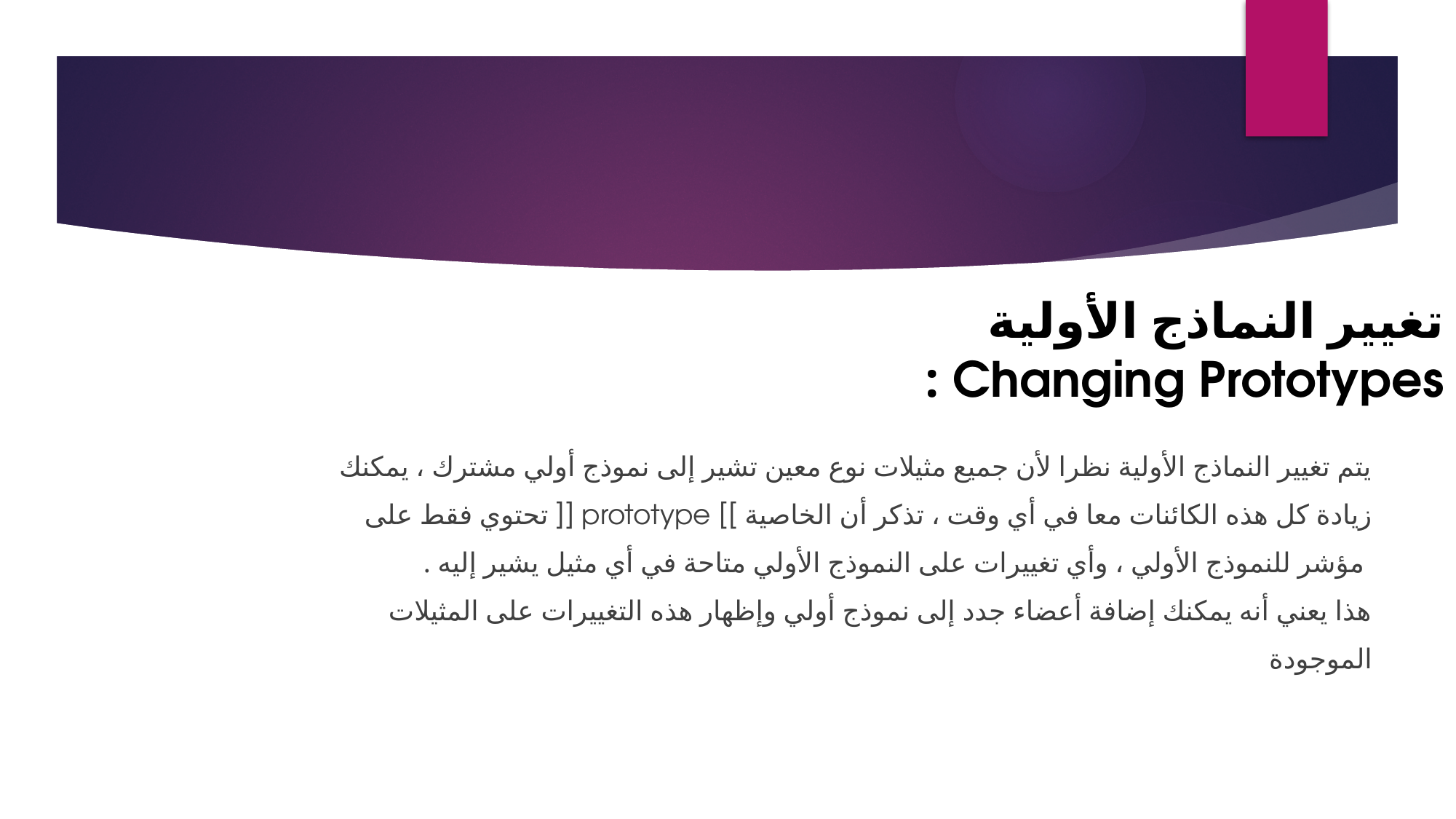

# تغيير النماذج الأولية Changing Prototypes :
يتم تغيير النماذج الأولية نظرا لأن جميع مثيلات نوع معين تشير إلى نموذج أولي مشترك ، يمكنك
زيادة كل هذه الكائنات معا في أي وقت ، تذكر أن الخاصية ]] prototype [[ تحتوي فقط على
 مؤشر للنموذج الأولي ، وأي تغييرات على النموذج الأولي متاحة في أي مثيل يشير إليه .
هذا يعني أنه يمكنك إضافة أعضاء جدد إلى نموذج أولي وإظهار هذه التغييرات على المثيلات
الموجودة